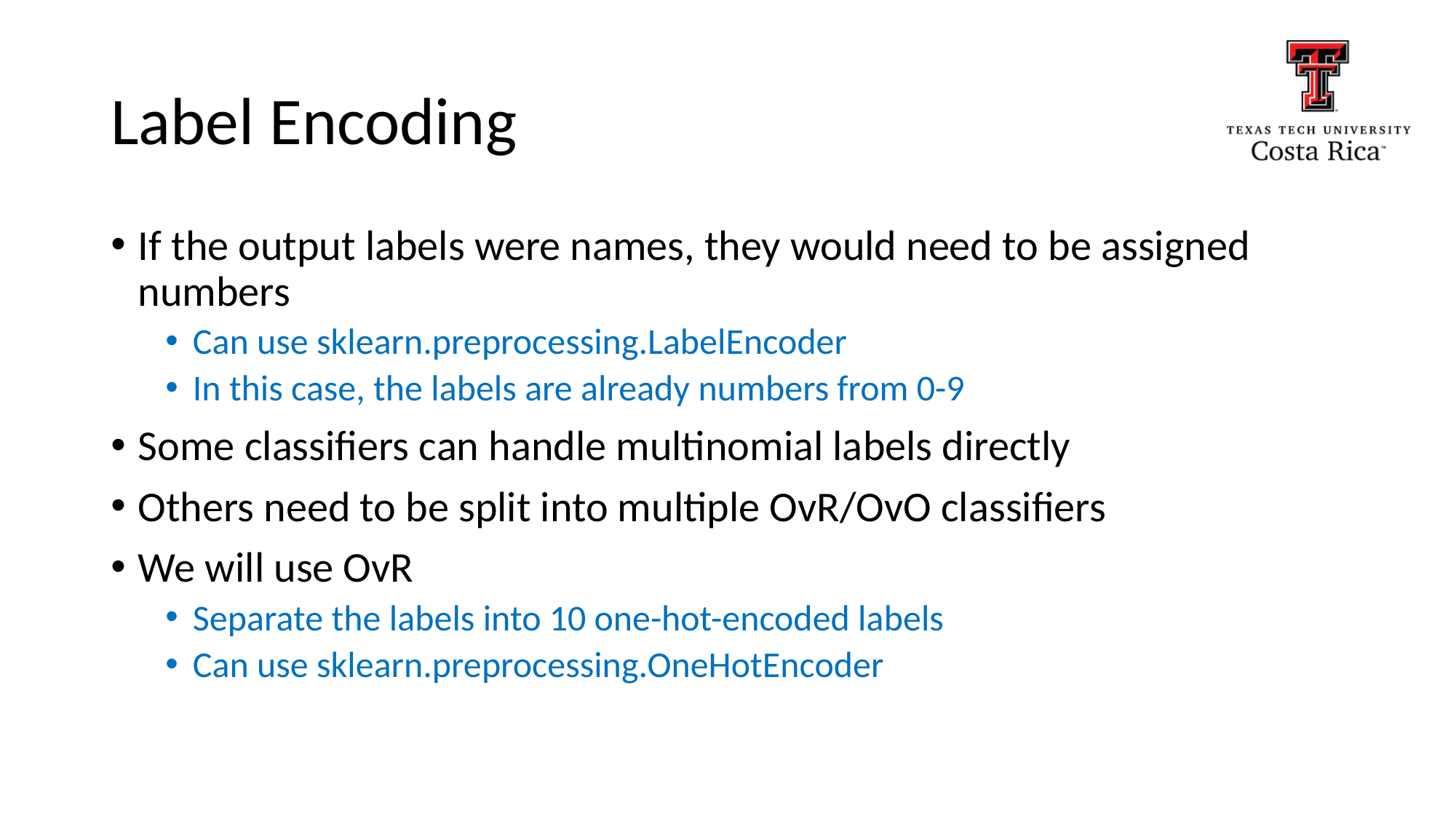

# Label Encoding
If the output labels were names, they would need to be assigned numbers
Can use sklearn.preprocessing.LabelEncoder
In this case, the labels are already numbers from 0-9
Some classifiers can handle multinomial labels directly
Others need to be split into multiple OvR/OvO classifiers
We will use OvR
Separate the labels into 10 one-hot-encoded labels
Can use sklearn.preprocessing.OneHotEncoder